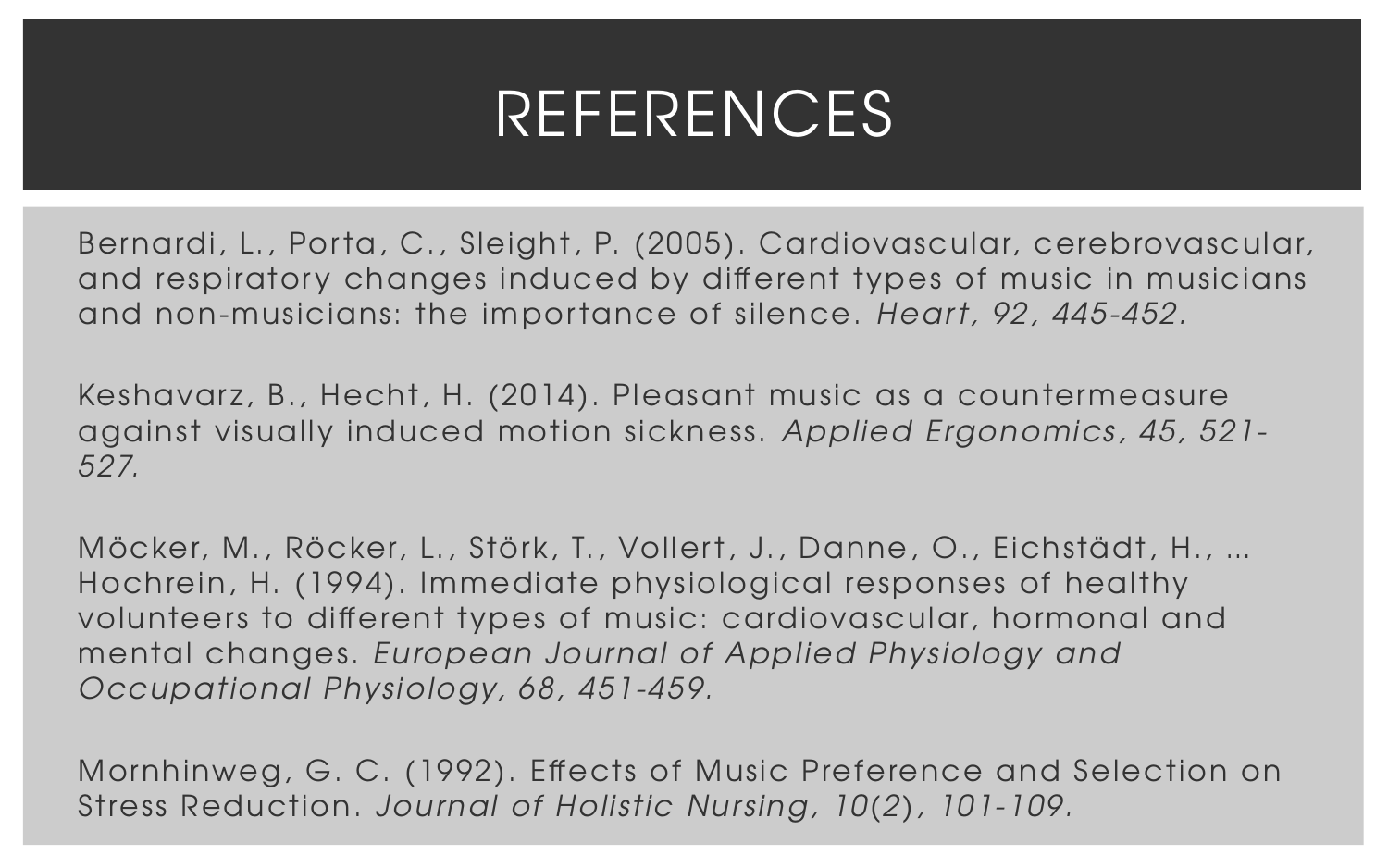

# References

Bernardi, L., Porta, C., Sleight, P. (2005). Cardiovascular, cerebrovascular, and respiratory changes induced by different types of music in musicians and non-musicians: the importance of silence. Heart, 92, 445-452.

Keshavarz, B., Hecht, H. (2014). Pleasant music as a countermeasure against visually induced motion sickness. Applied Ergonomics, 45, 521-527.

Möcker, M., Röcker, L., Störk, T., Vollert, J., Danne, O., Eichstädt, H., … Hochrein, H. (1994). Immediate physiological responses of healthy volunteers to different types of music: cardiovascular, hormonal and mental changes. European Journal of Applied Physiology and Occupational Physiology, 68, 451-459.

Mornhinweg, G. C. (1992). Effects of Music Preference and Selection on Stress Reduction. Journal of Holistic Nursing, 10(2), 101-109.